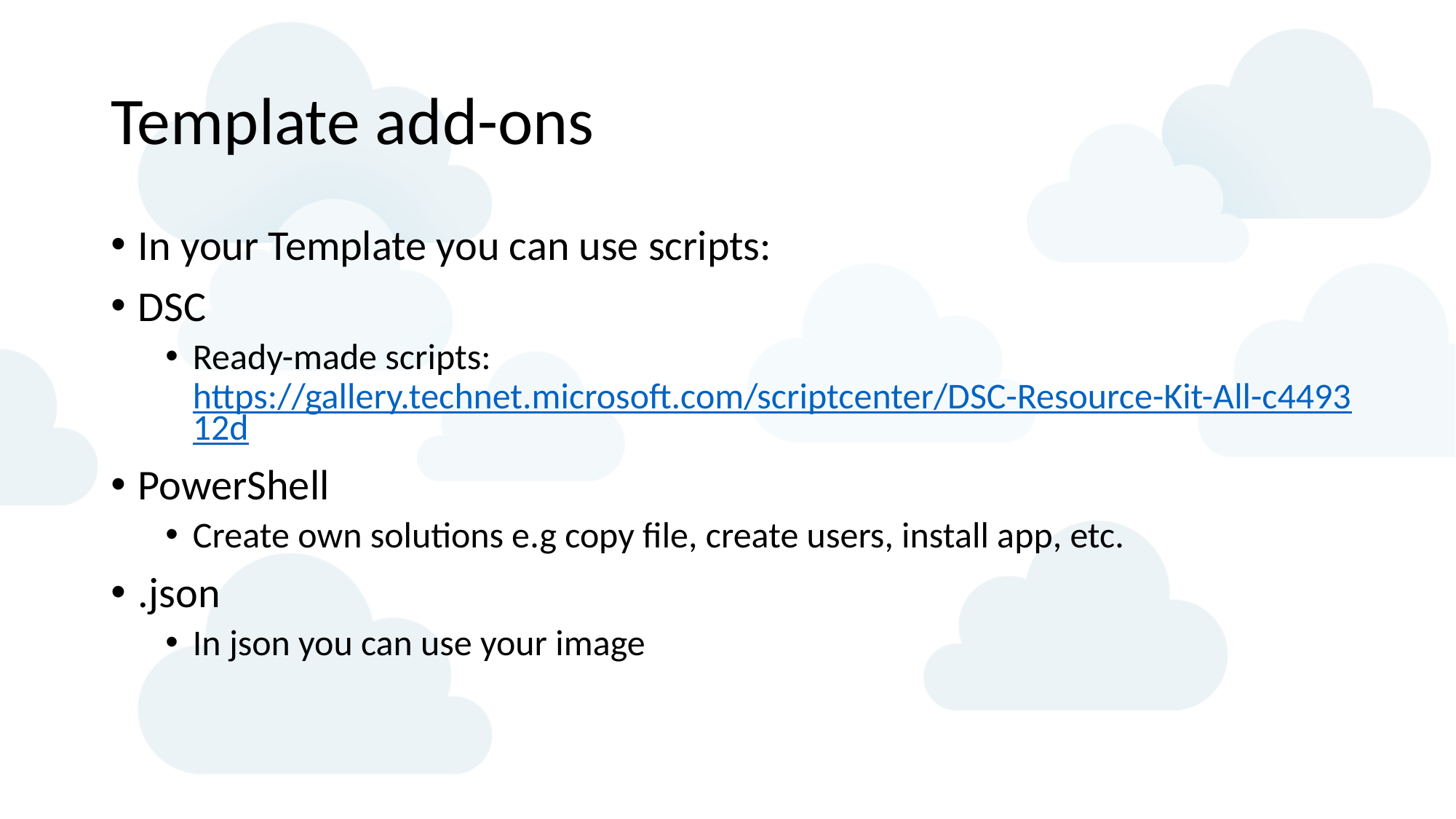

# Template add-ons
In your Template you can use scripts:
DSC
Ready-made scripts: https://gallery.technet.microsoft.com/scriptcenter/DSC-Resource-Kit-All-c449312d
PowerShell
Create own solutions e.g copy file, create users, install app, etc.
.json
In json you can use your image